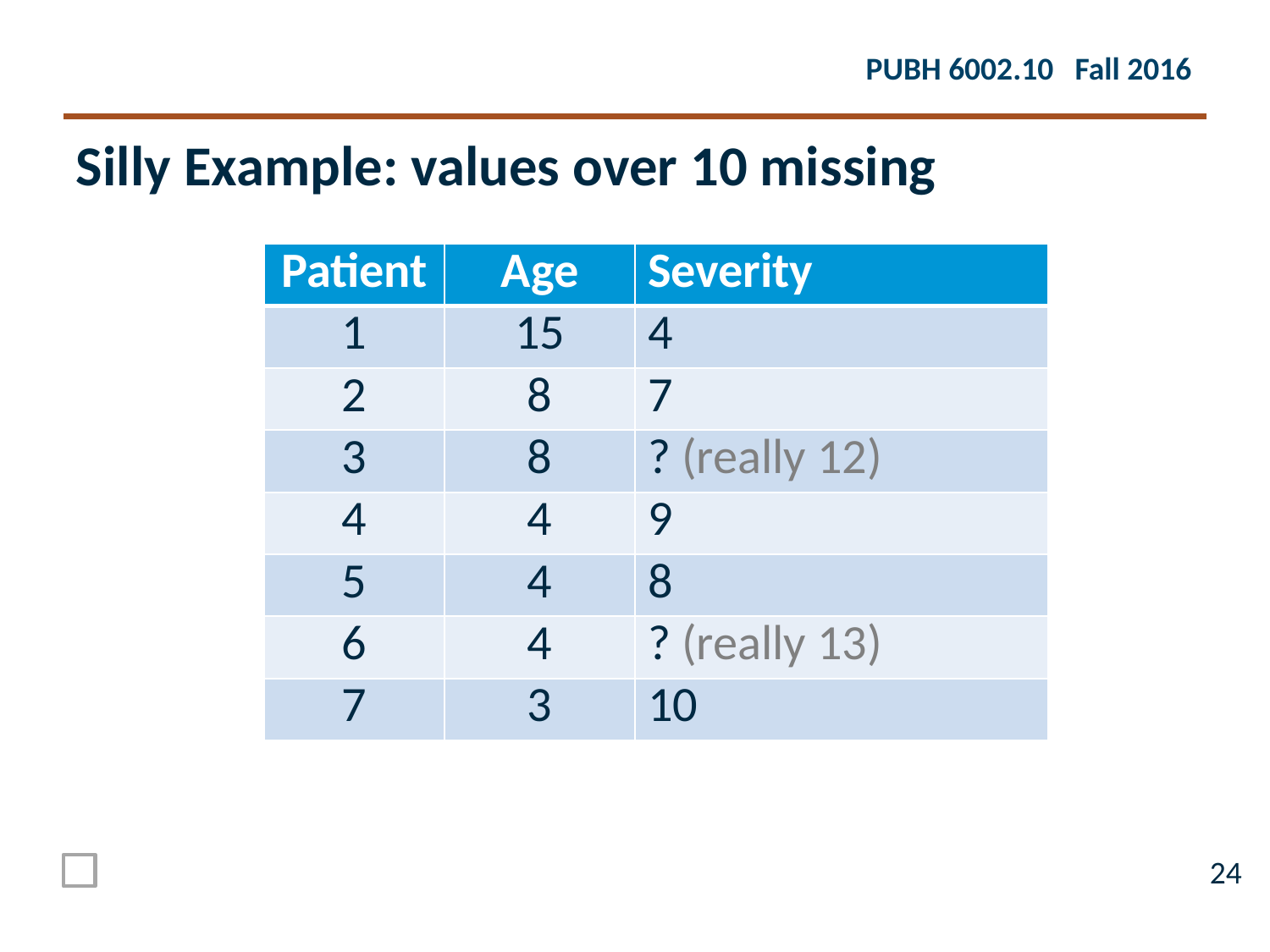

Silly Example: values over 10 missing
| Patient | Age | Severity |
| --- | --- | --- |
| 1 | 15 | 4 |
| 2 | 8 | 7 |
| 3 | 8 | ? (really 12) |
| 4 | 4 | 9 |
| 5 | 4 | 8 |
| 6 | 4 | ? (really 13) |
| 7 | 3 | 10 |